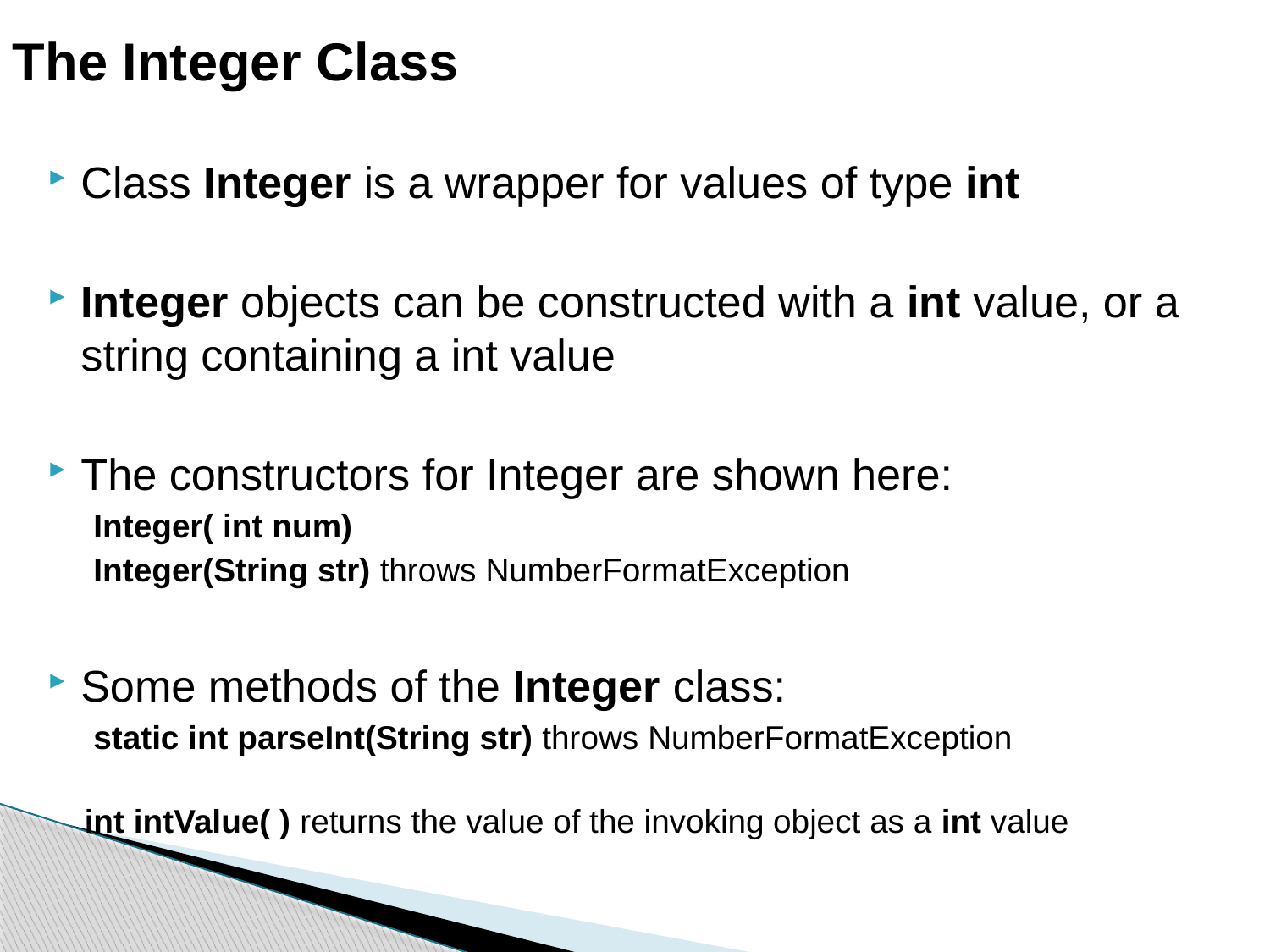

The Integer Class
Class Integer is a wrapper for values of type int

Integer objects can be constructed with a int value, or a string containing a int value

The constructors for Integer are shown here:
 Integer( int num)
 Integer(String str) throws NumberFormatException

Some methods of the Integer class:
 static int parseInt(String str) throws NumberFormatException

int intValue( ) returns the value of the invoking object as a int value